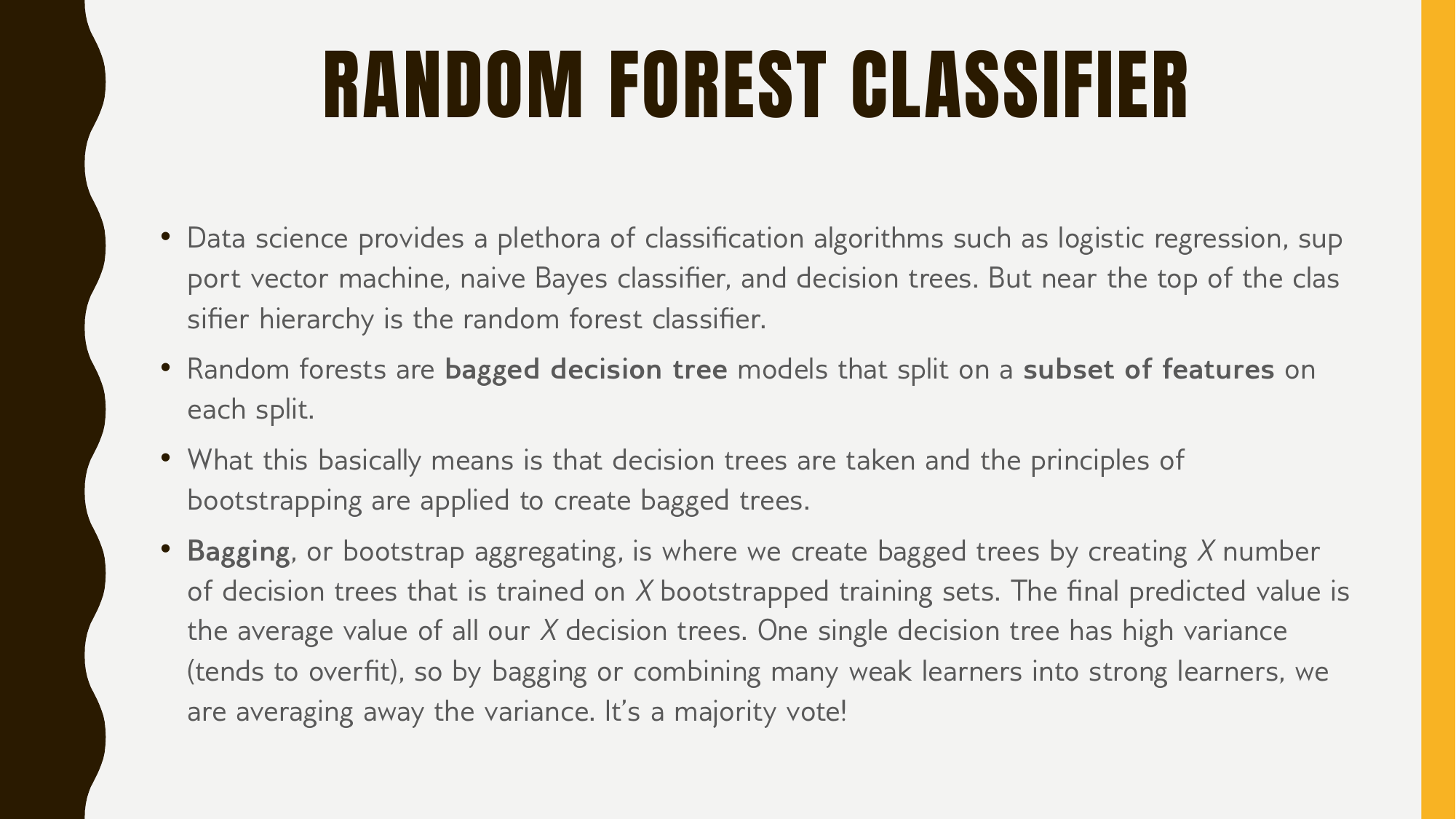

# Random forest classifier
Data science provides a plethora of classification algorithms such as logistic regression, support vector machine, naive Bayes classifier, and decision trees. But near the top of the classifier hierarchy is the random forest classifier.
Random forests are bagged decision tree models that split on a subset of features on each split.
What this basically means is that decision trees are taken and the principles of bootstrapping are applied to create bagged trees.
Bagging, or bootstrap aggregating, is where we create bagged trees by creating X number of decision trees that is trained on X bootstrapped training sets. The final predicted value is the average value of all our X decision trees. One single decision tree has high variance (tends to overfit), so by bagging or combining many weak learners into strong learners, we are averaging away the variance. It’s a majority vote!